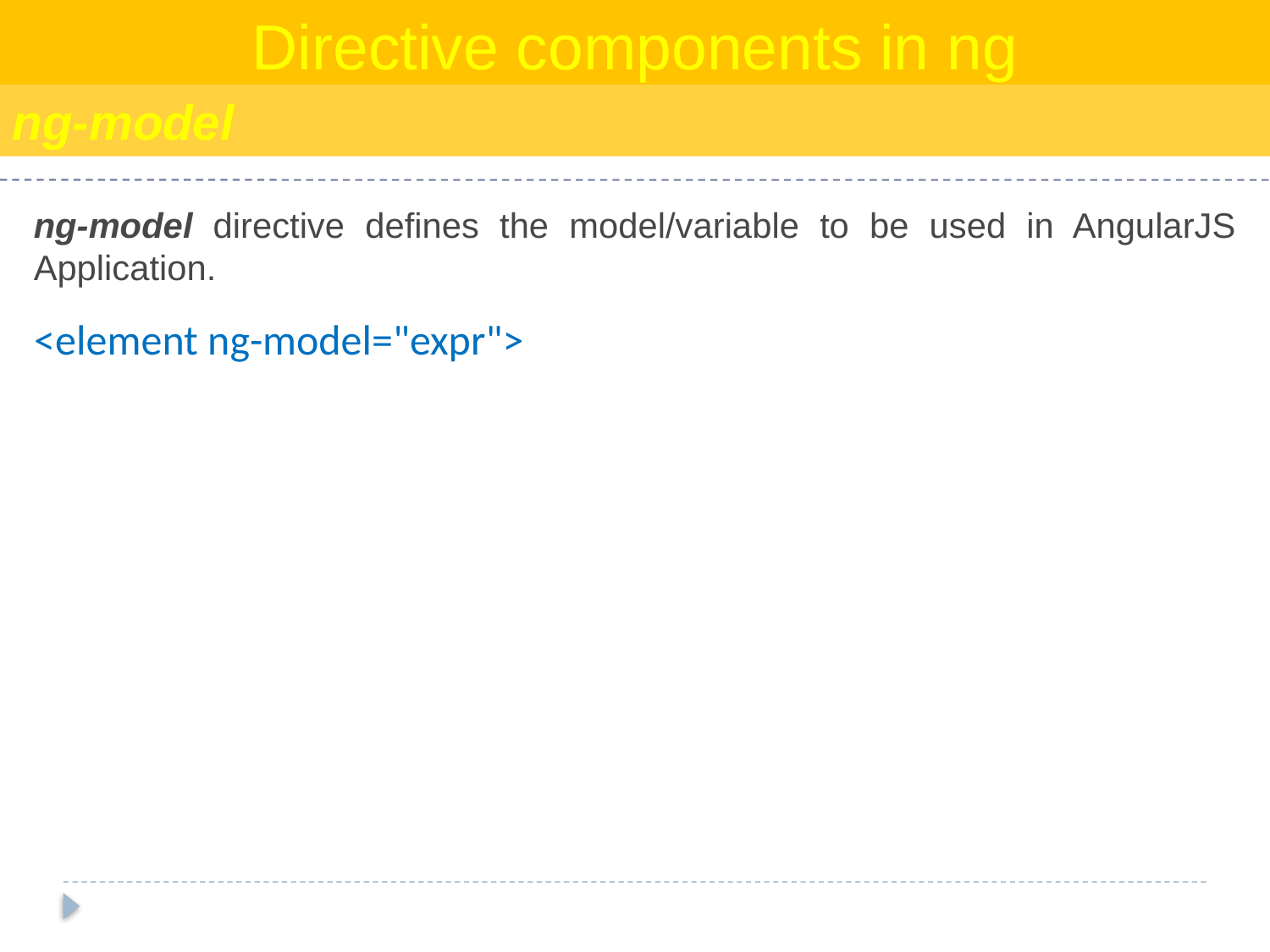

Directive components in ng
ng-model
ng-model directive defines the model/variable to be used in AngularJS Application.
<element ng-model="expr">